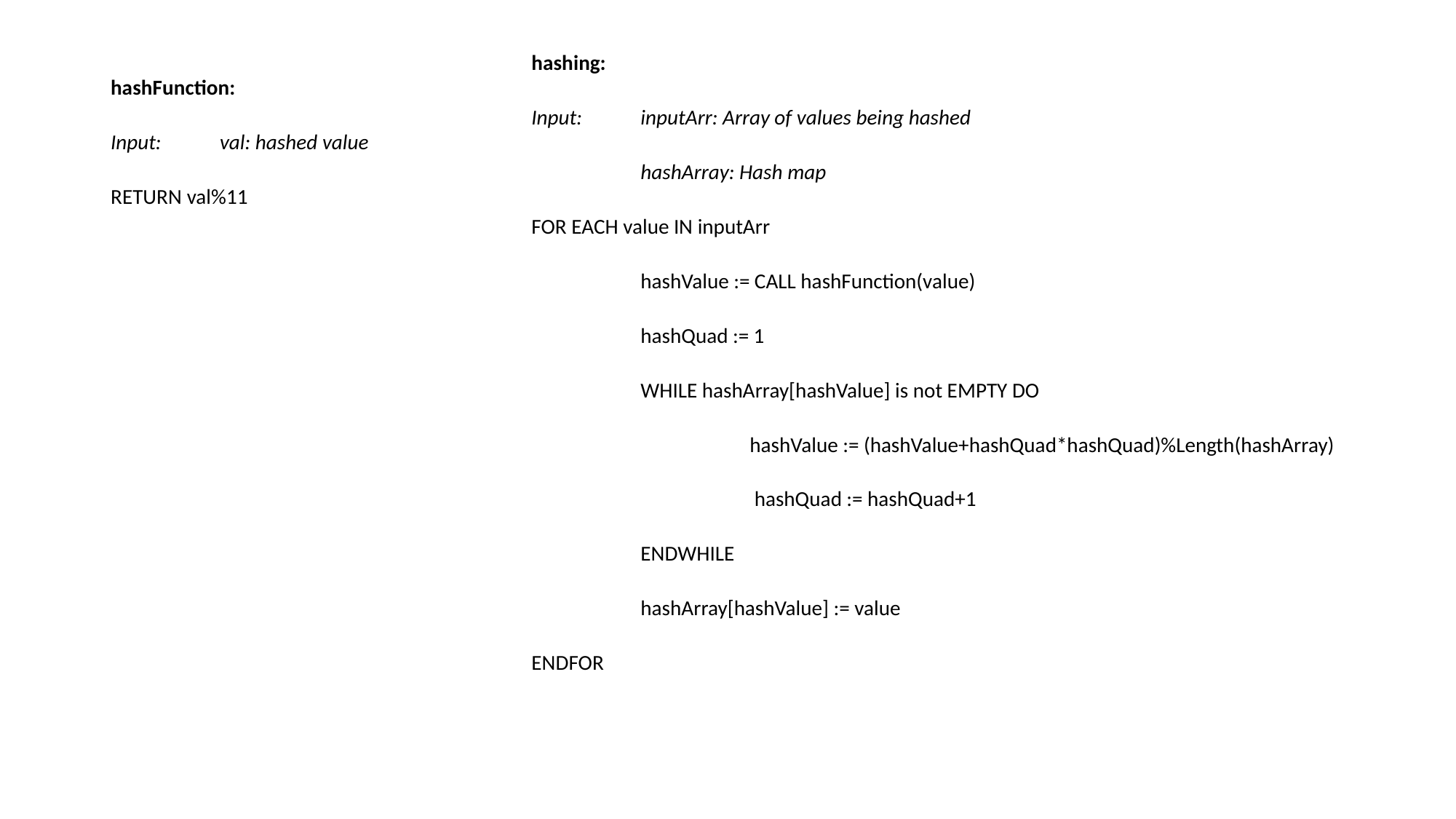

hashing:
Input:	inputArr: Array of values being hashed
	hashArray: Hash map
FOR EACH value IN inputArr
	hashValue := CALL hashFunction(value)
	hashQuad := 1
	WHILE hashArray[hashValue] is not EMPTY DO
		hashValue := (hashValue+hashQuad*hashQuad)%Length(hashArray)
		 hashQuad := hashQuad+1
	ENDWHILE
	hashArray[hashValue] := value
ENDFOR
hashFunction:
Input:	val: hashed value
RETURN val%11